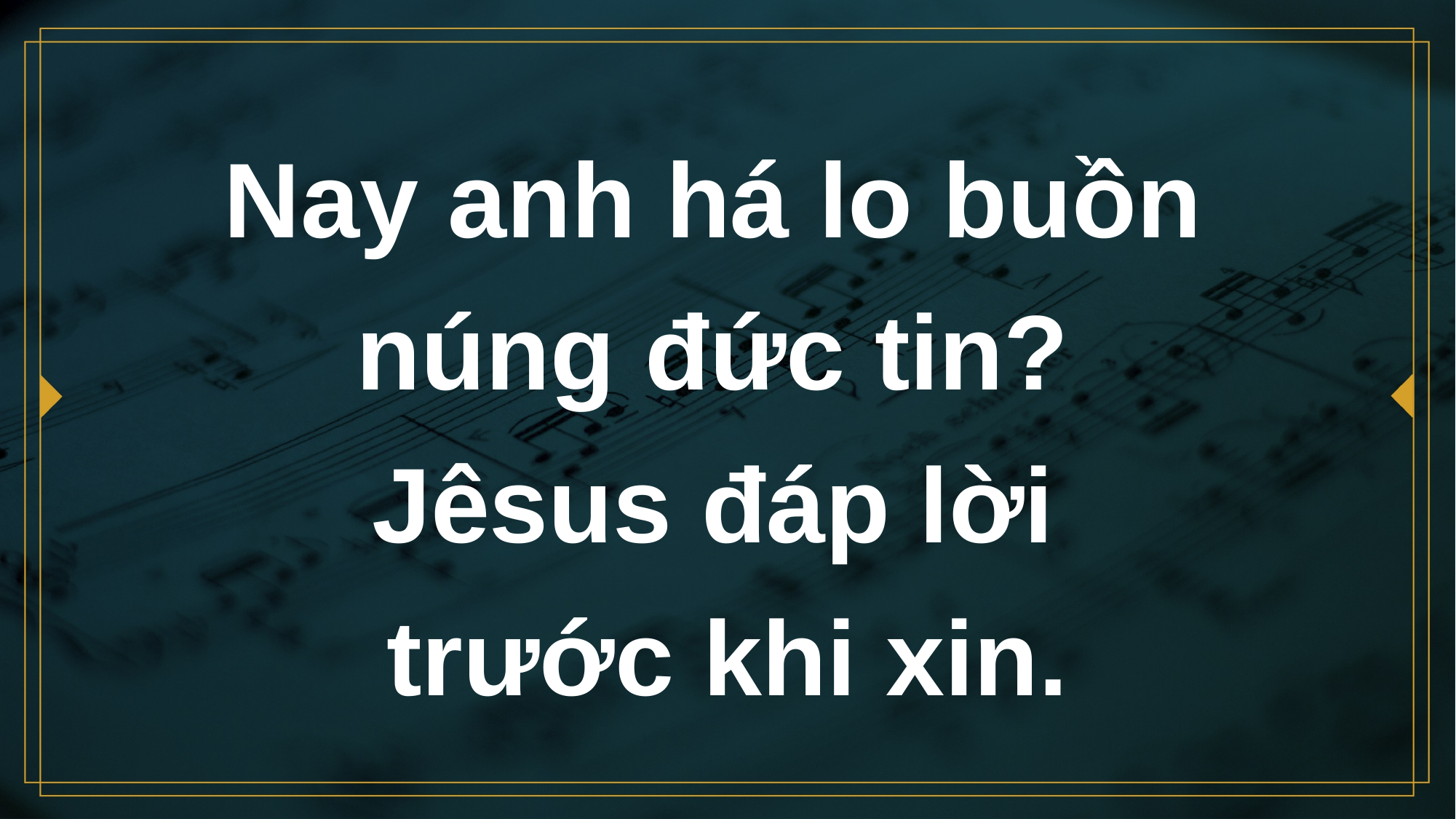

# Nay anh há lo buồn núng đức tin? Jêsus đáp lời trước khi xin.